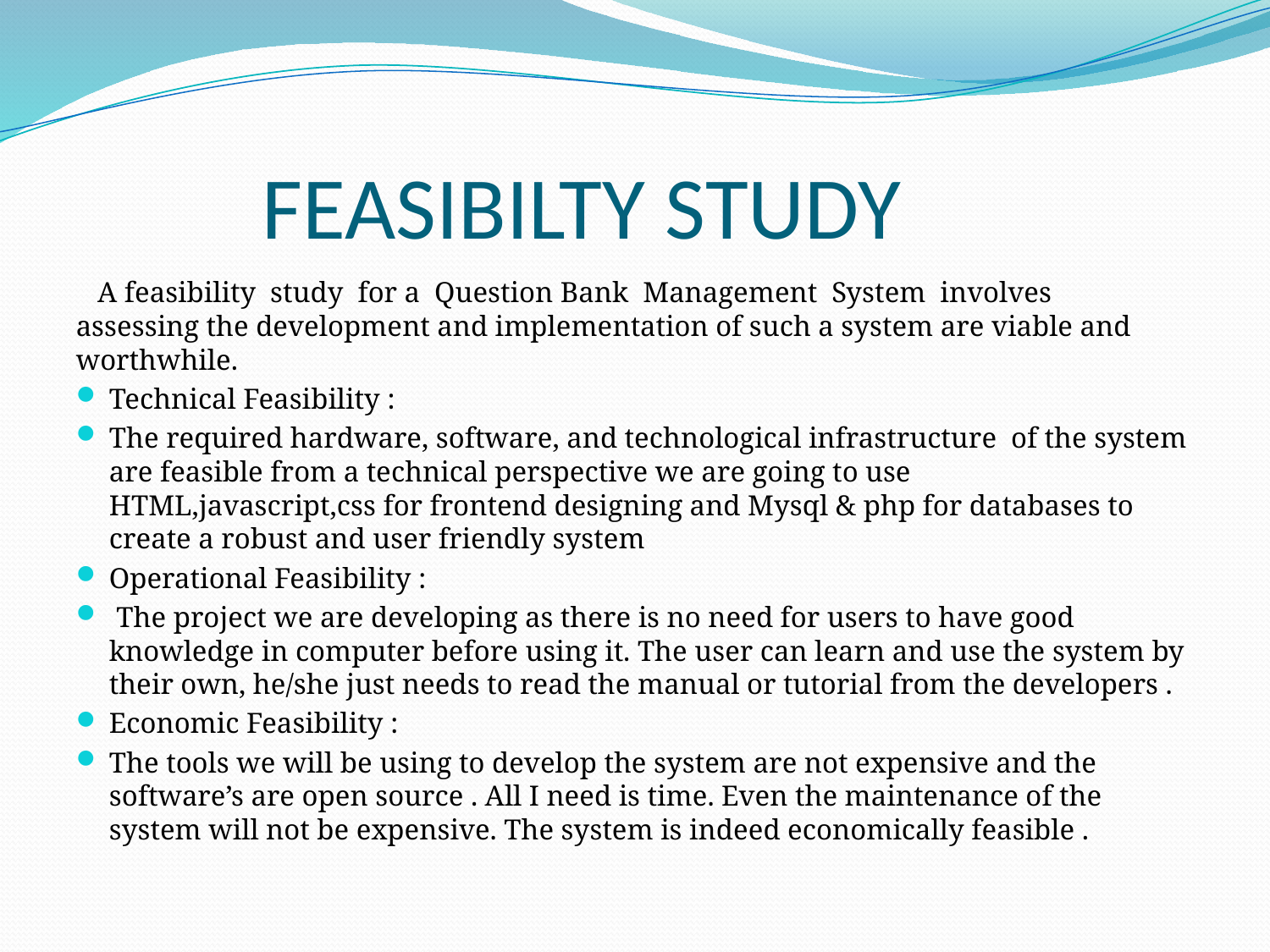

# FEASIBILTY STUDY
   A feasibility  study  for a  Question Bank  Management  System  involves             assessing the development and implementation of such a system are viable and worthwhile.
Technical Feasibility :
The required hardware, software, and technological infrastructure  of the system are feasible from a technical perspective we are going to use  HTML,javascript,css for frontend designing and Mysql & php for databases to create a robust and user friendly system
Operational Feasibility :
 The project we are developing as there is no need for users to have good knowledge in computer before using it. The user can learn and use the system by their own, he/she just needs to read the manual or tutorial from the developers .
Economic Feasibility :
The tools we will be using to develop the system are not expensive and the software’s are open source . All I need is time. Even the maintenance of the system will not be expensive. The system is indeed economically feasible .